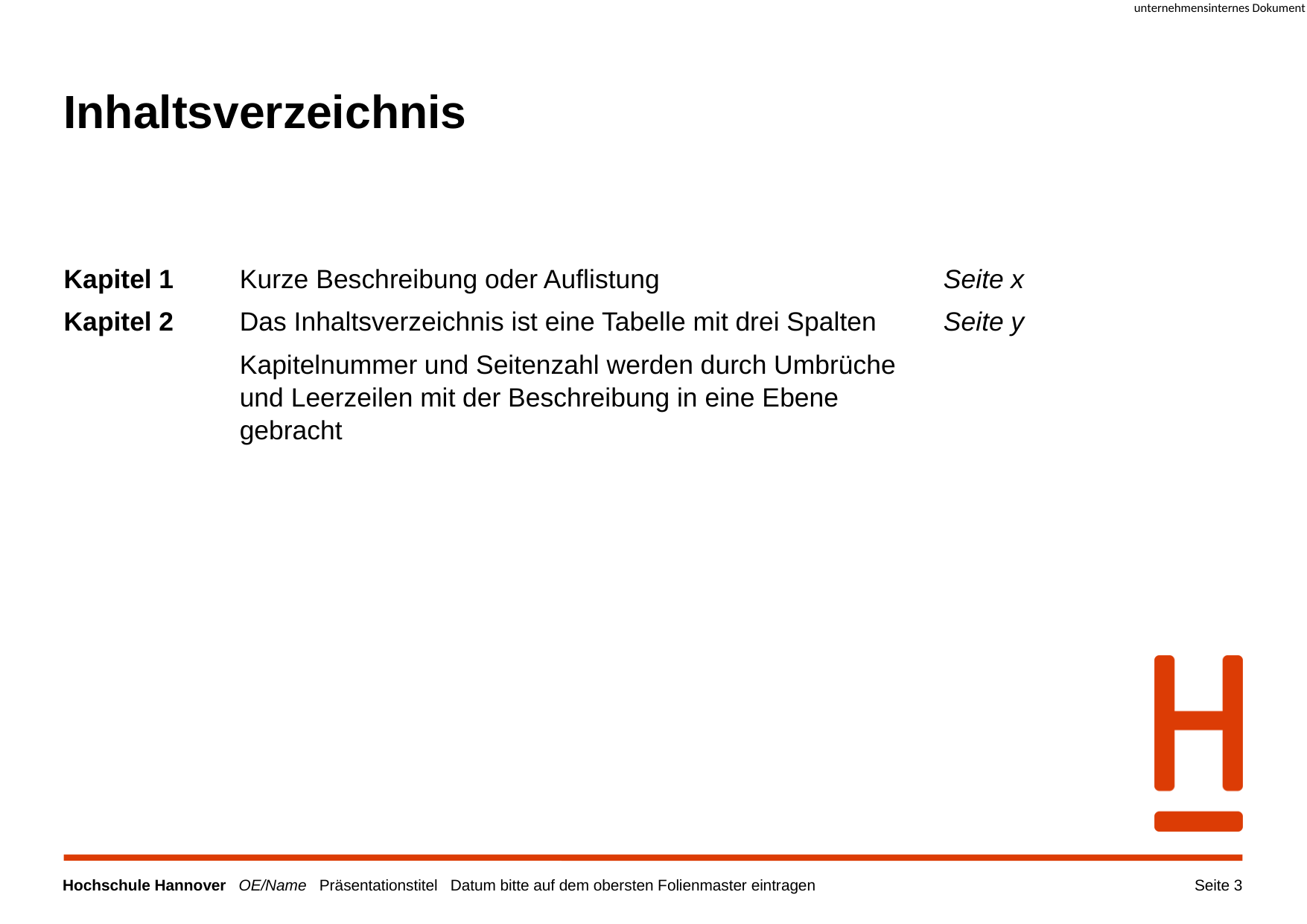

# Inhaltsverzeichnis
| Kapitel 1 Kapitel 2 | Kurze Beschreibung oder Auflistung Das Inhaltsverzeichnis ist eine Tabelle mit drei Spalten Kapitelnummer und Seitenzahl werden durch Umbrüche und Leerzeilen mit der Beschreibung in eine Ebene gebracht | Seite x Seite y |
| --- | --- | --- |
Seite 3